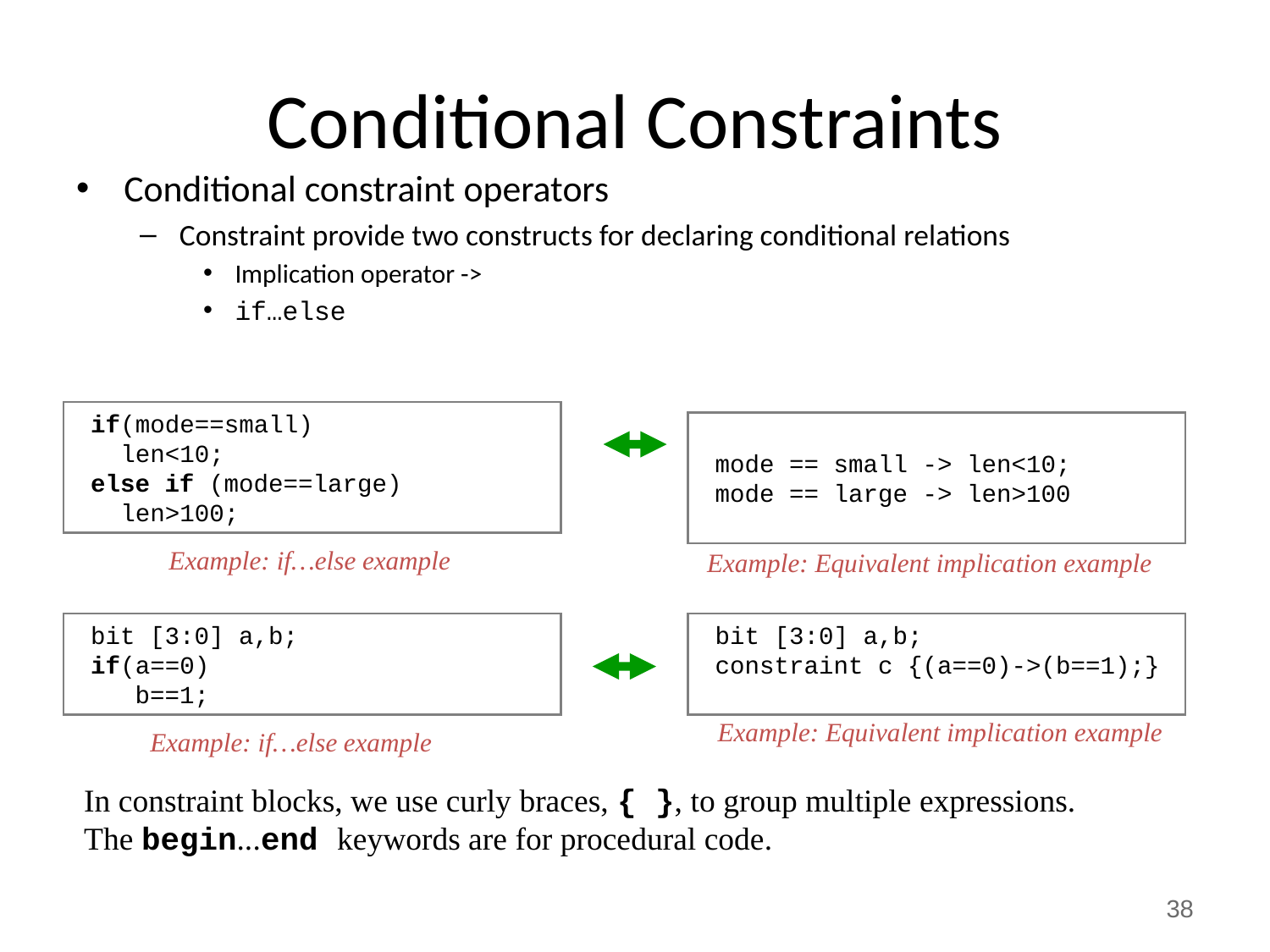

# Conditional Constraints
Conditional constraint operators
Constraint provide two constructs for declaring conditional relations
Implication operator ->
if…else

 if(mode==small)
   len<10;
 else if (mode==large)
   len>100;

 mode == small -> len<10;
 mode == large -> len>100

Example: if…else example
Example: Equivalent implication example
 bit [3:0] a,b;
 if(a==0)
    b==1;
 bit [3:0] a,b;
 constraint c {(a==0)->(b==1);}

Example: Equivalent implication example
Example: if…else example
In constraint blocks, we use curly braces, { }, to group multiple expressions.
The begin...end keywords are for procedural code.
38